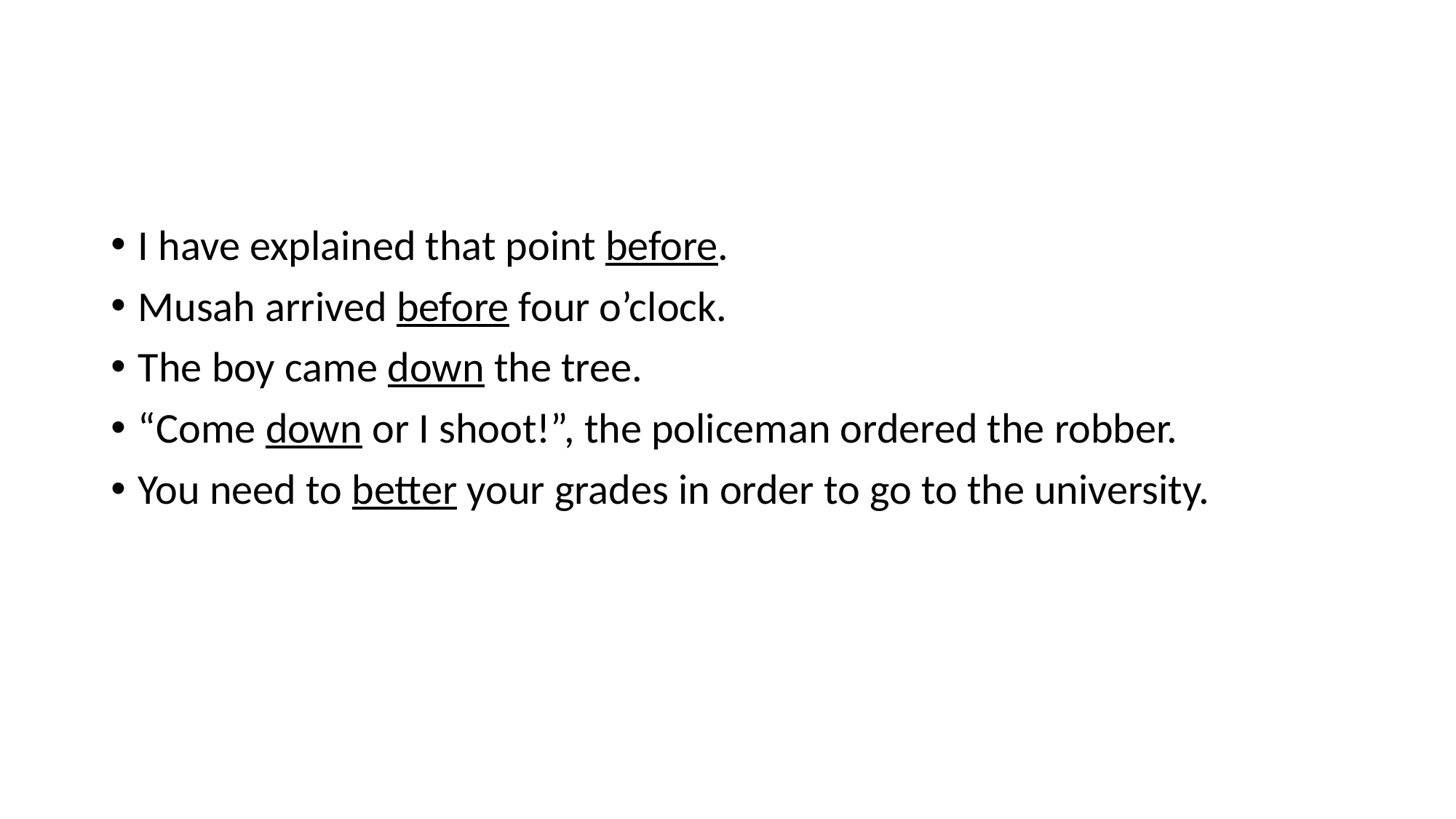

#
I have explained that point before.
Musah arrived before four o’clock.
The boy came down the tree.
“Come down or I shoot!”, the policeman ordered the robber.
You need to better your grades in order to go to the university.